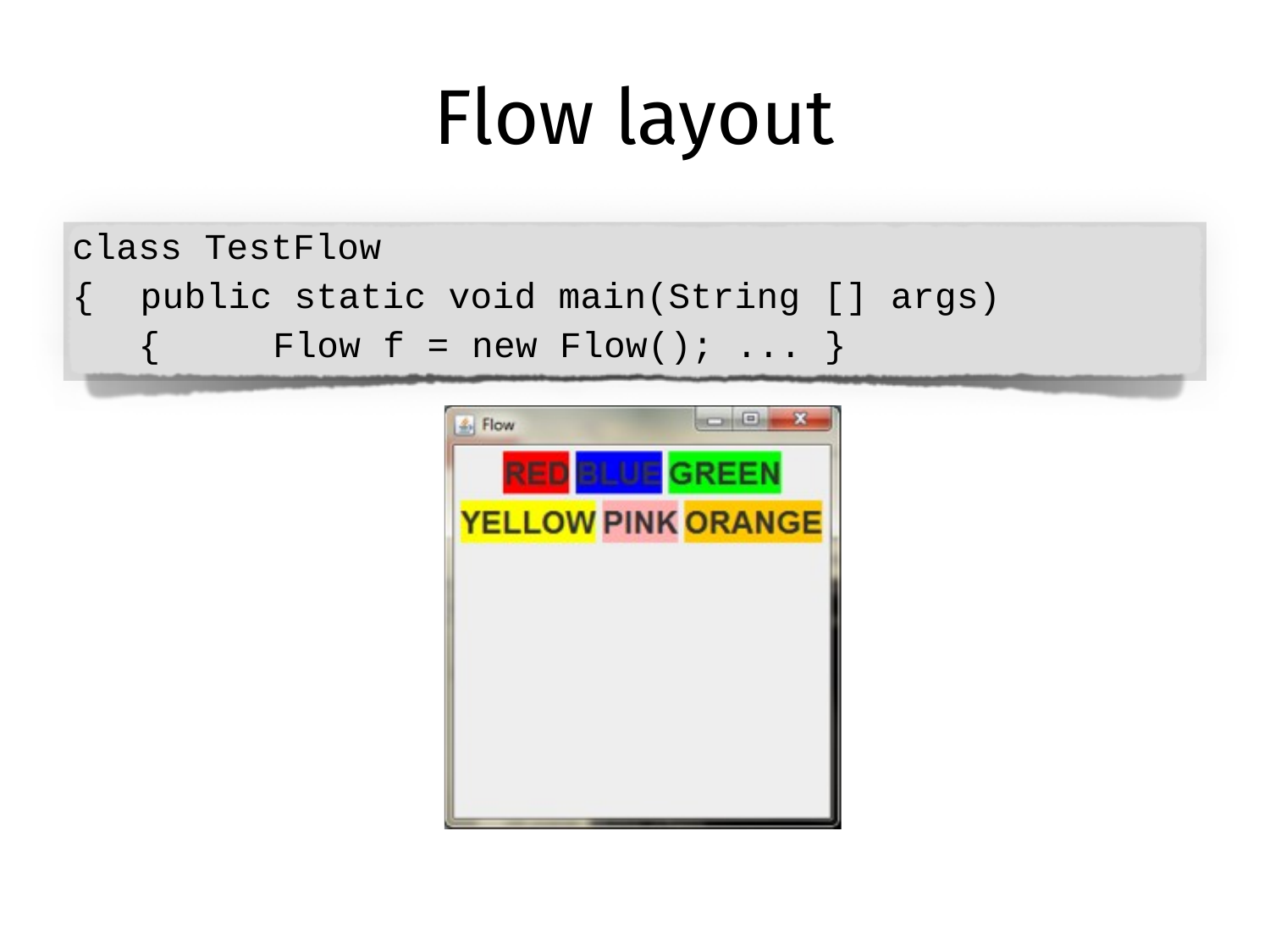

# Flow layout

class TestFlow
{	public static void main(String [] args)
{	Flow f = new Flow(); ... }